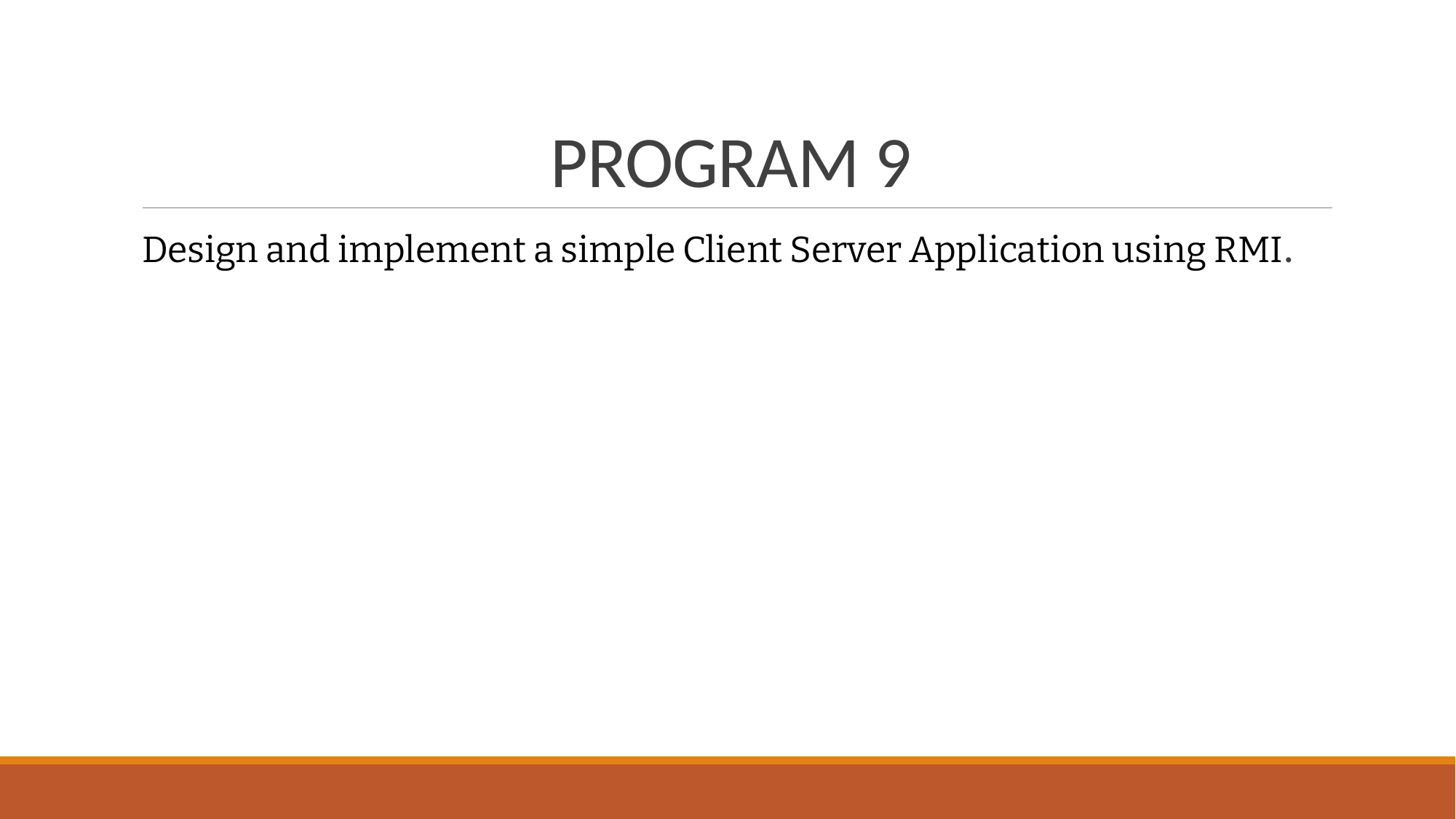

# PROGRAM 9
Design and implement a simple Client Server Application using RMI.